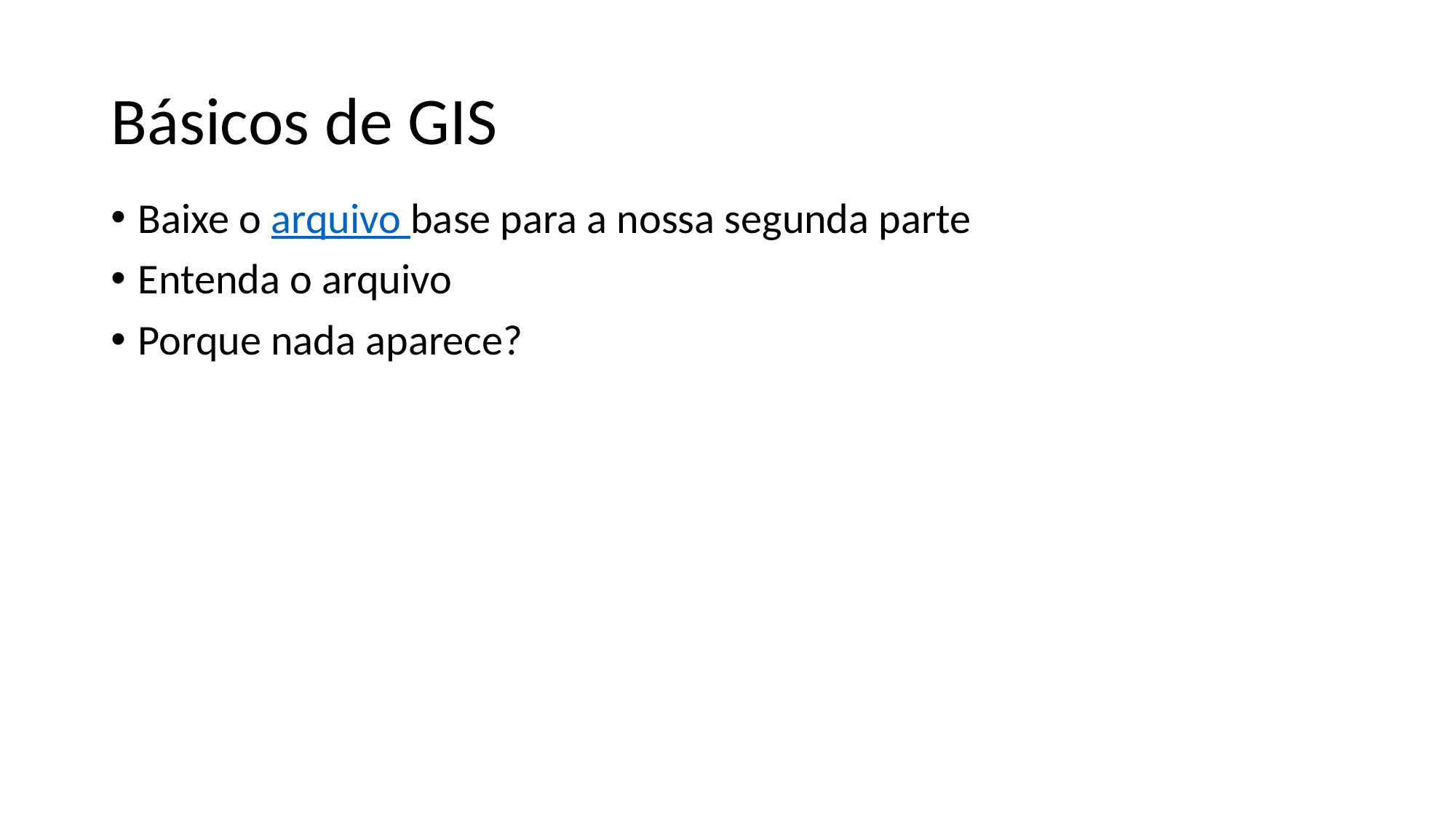

# Básicos de GIS
Baixe o arquivo base para a nossa segunda parte
Entenda o arquivo
Porque nada aparece?